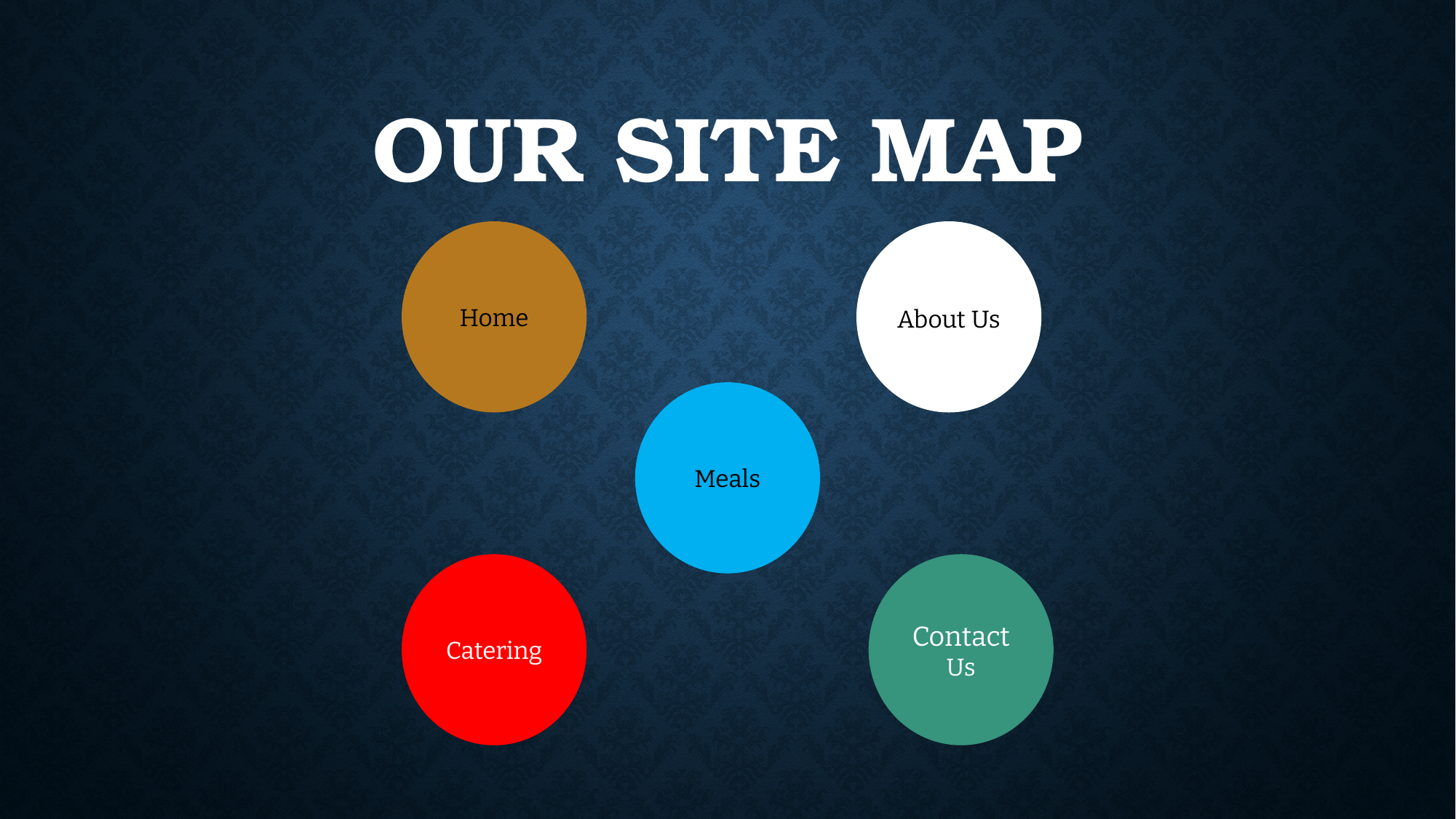

# Our Site Map
Home
About Us
Meals
Catering
Contact Us